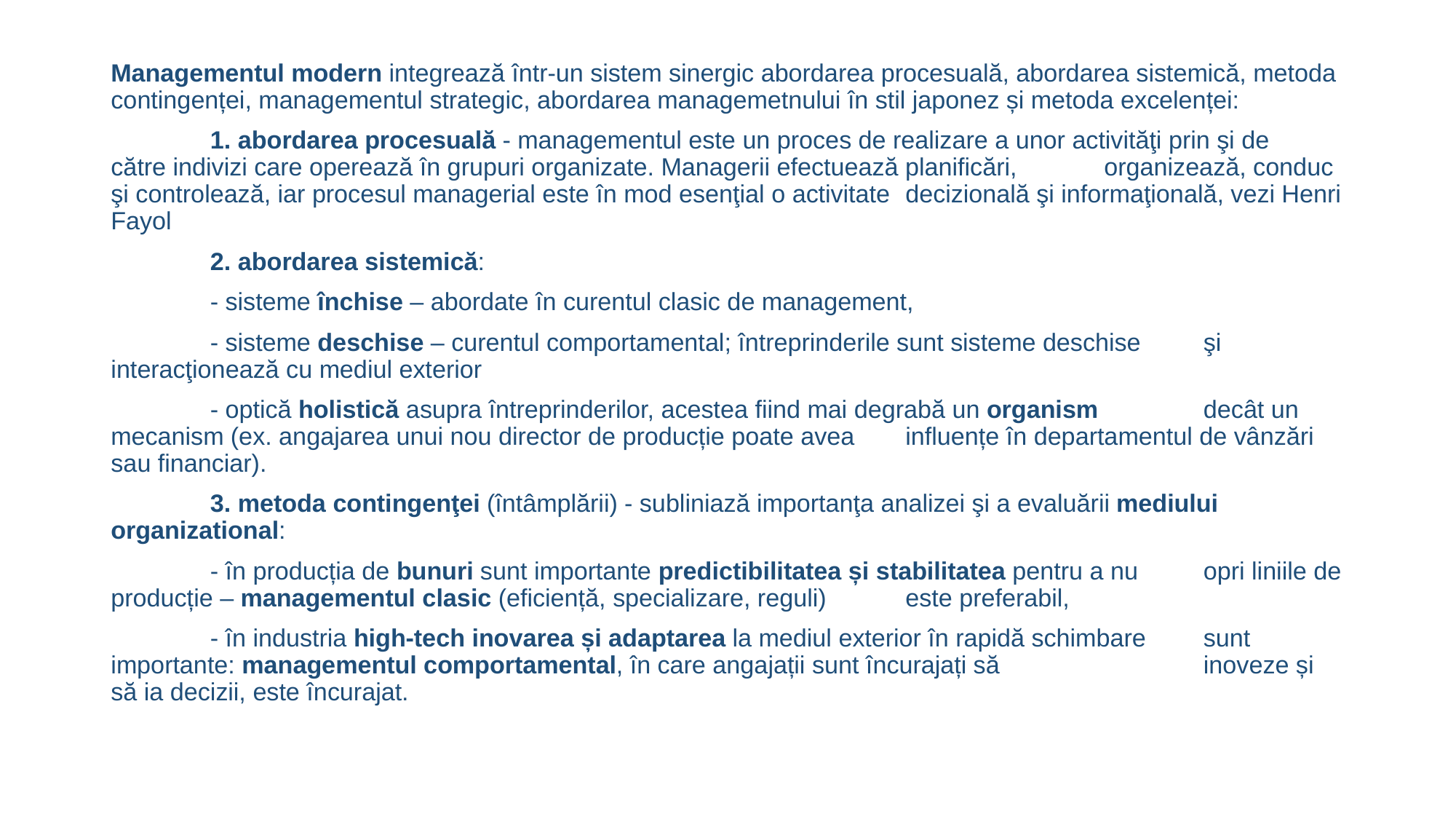

Managementul modern integrează într-un sistem sinergic abordarea procesuală, abordarea sistemică, metoda contingenței, managementul strategic, abordarea managemetnului în stil japonez și metoda excelenței:
	1. abordarea procesuală - managementul este un proces de realizare a unor activităţi prin şi de 	către indivizi care operează în grupuri organizate. Managerii efectuează planificări,	organizează, conduc şi controlează, iar procesul managerial este în mod esenţial o activitate 	decizională şi informaţională, vezi Henri Fayol
	2. abordarea sistemică:
		- sisteme închise – abordate în curentul clasic de management,
		- sisteme deschise – curentul comportamental; întreprinderile sunt sisteme deschise 			şi interacţionează cu mediul exterior
		- optică holistică asupra întreprinderilor, acestea fiind mai degrabă un organism 			decât un mecanism (ex. angajarea unui nou director de producție poate avea 			influențe în departamentul de vânzări sau financiar).
	3. metoda contingenţei (întâmplării) - subliniază importanţa analizei şi a evaluării mediului 	organizational:
		- în producția de bunuri sunt importante predictibilitatea și stabilitatea pentru a nu 			opri liniile de producție – managementul clasic (eficiență, specializare, reguli) 			este preferabil,
		- în industria high-tech inovarea și adaptarea la mediul exterior în rapidă schimbare 			sunt importante: managementul comportamental, în care angajații sunt încurajați să 		inoveze și să ia decizii, este încurajat.